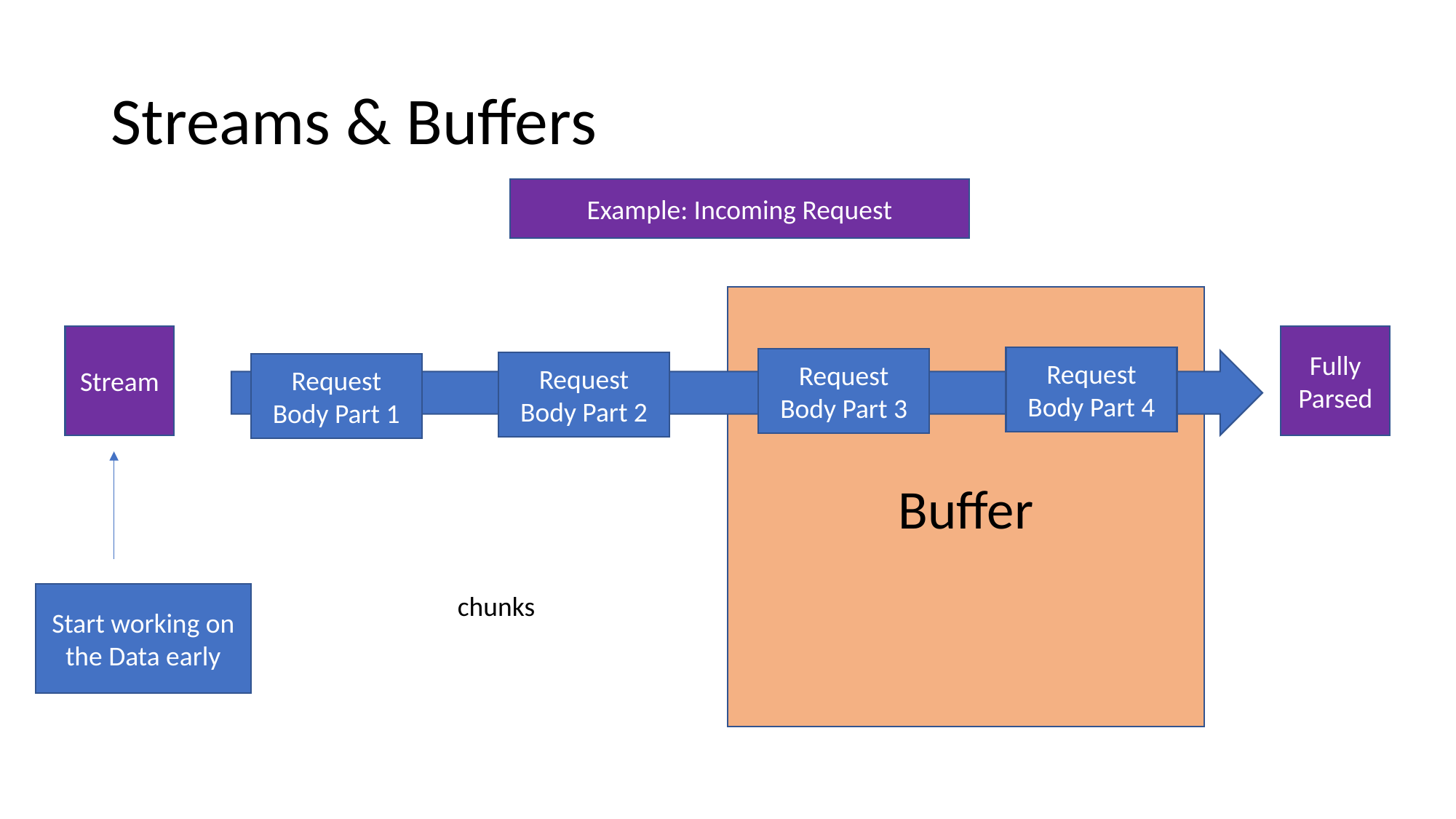

# Streams & Buffers
Example: Incoming Request
Buffer
Stream
Fully Parsed
Request
Body Part 4
Request
Body Part 3

Request
Body Part 2
Request
Body Part 1
Start working on the Data early
chunks